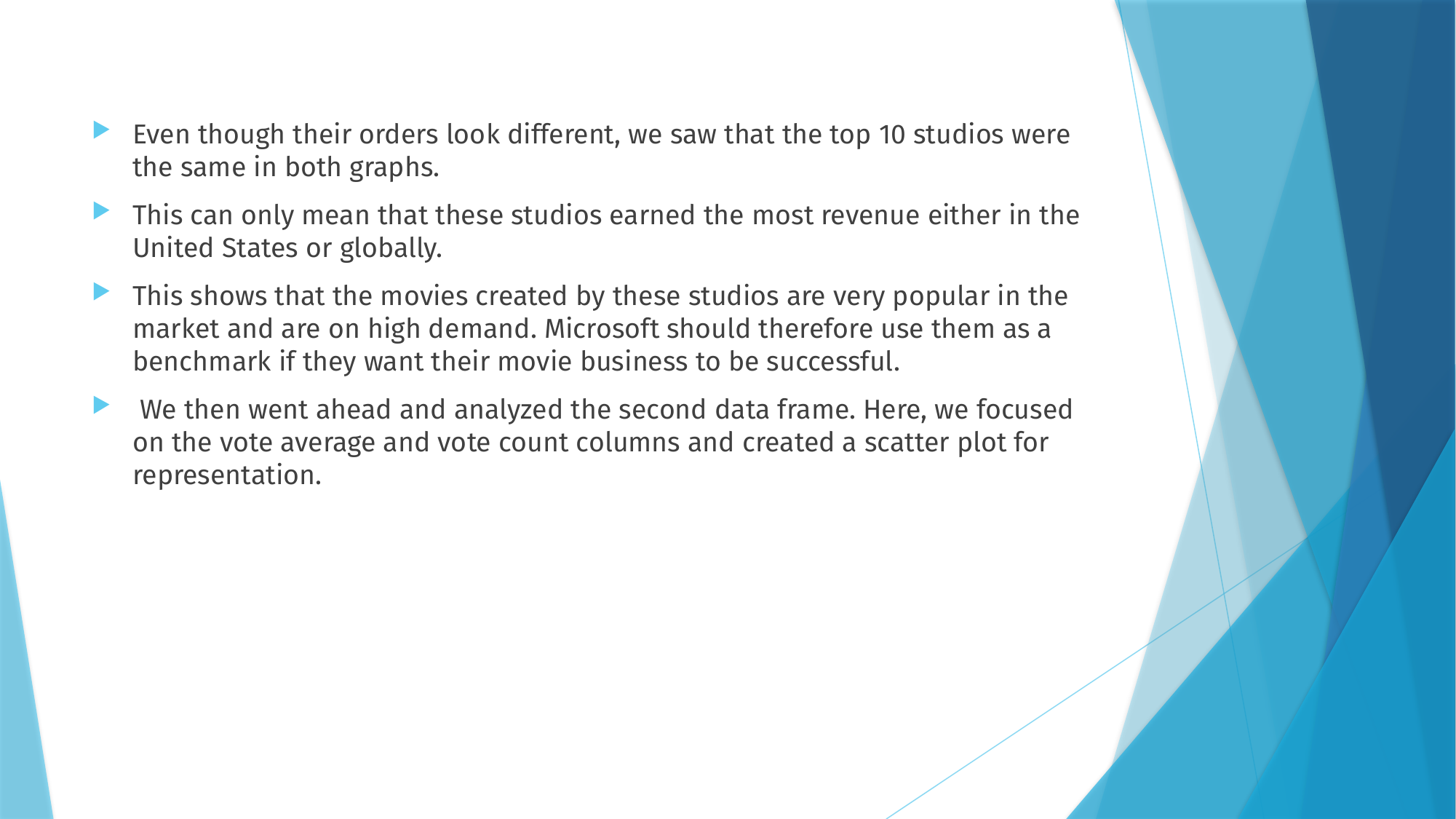

Even though their orders look different, we saw that the top 10 studios were the same in both graphs.
This can only mean that these studios earned the most revenue either in the United States or globally.
This shows that the movies created by these studios are very popular in the market and are on high demand. Microsoft should therefore use them as a benchmark if they want their movie business to be successful.
 We then went ahead and analyzed the second data frame. Here, we focused on the vote average and vote count columns and created a scatter plot for representation.